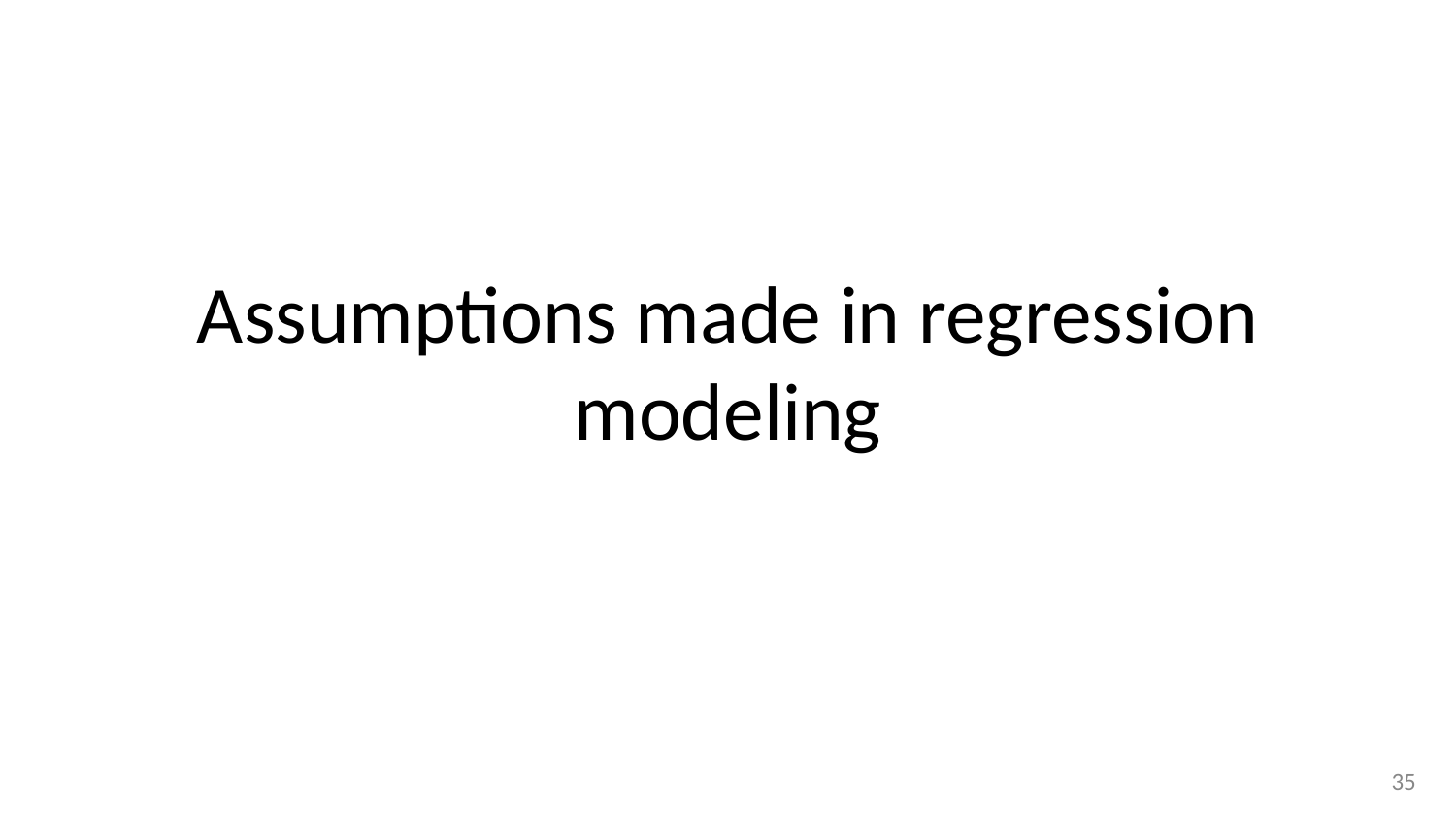

# Assumptions made in regression modeling
35